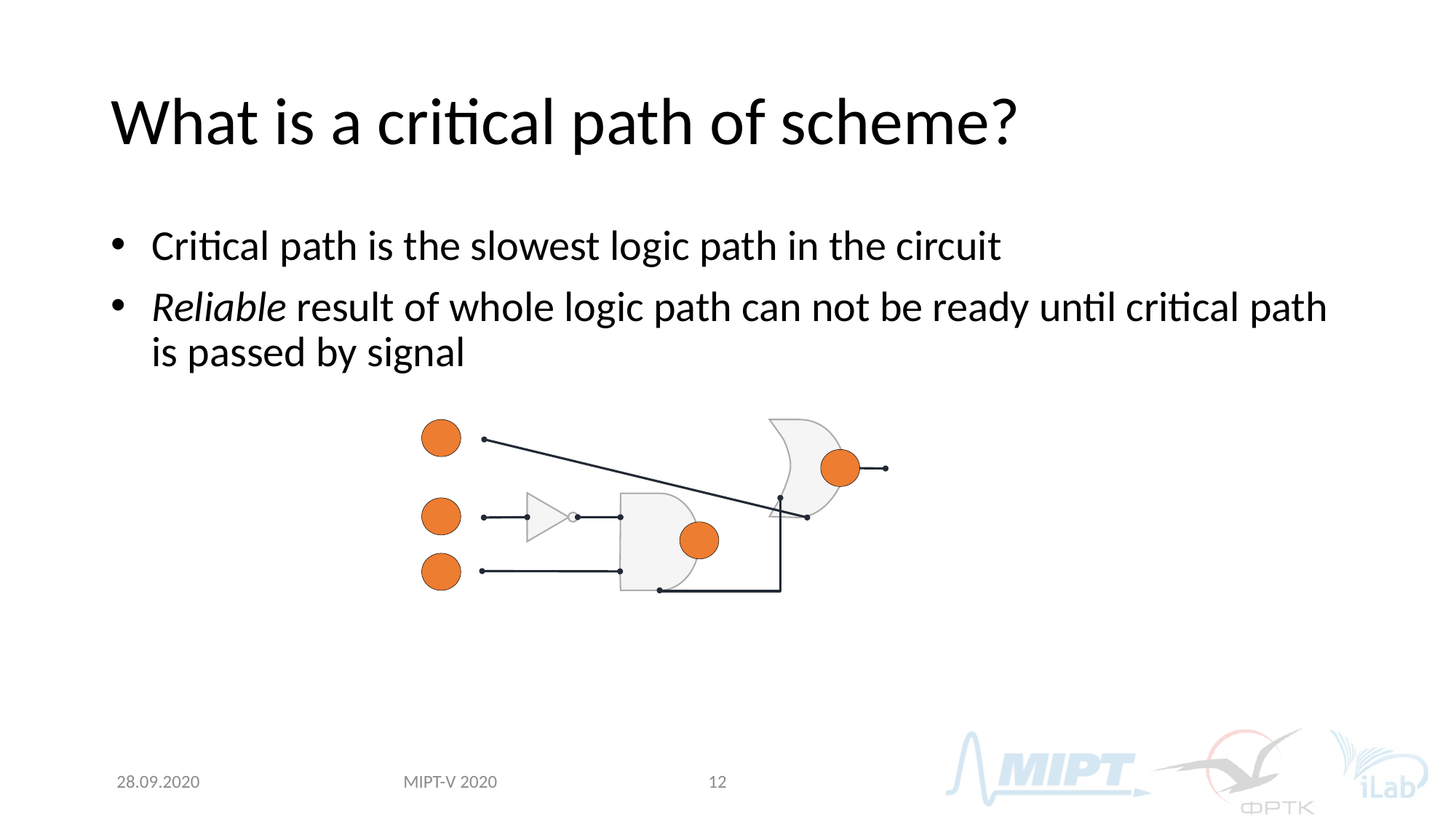

# What is a critical path of scheme?
Critical path is the slowest logic path in the circuit
Reliable result of whole logic path can not be ready until critical path is passed by signal

MIPT-V 2020
28.09.2020
12